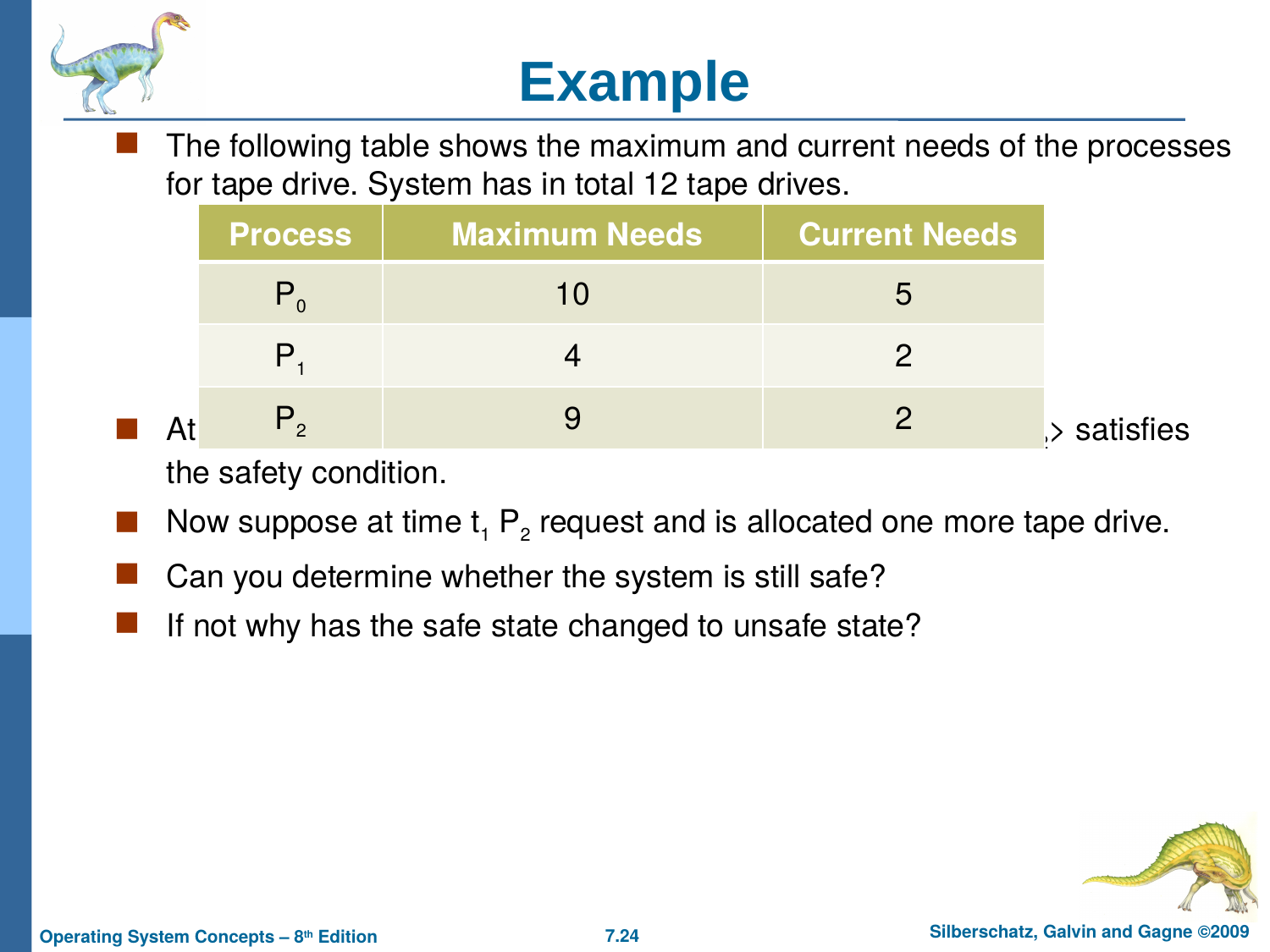

# Example
The following table shows the maximum and current needs of the processes for tape drive. System has in total 12 tape drives.

At time t0 the system is in a safe state. The sequence <P1,P0,P2> satisfies the safety condition.
Now suppose at time t1 P2 request and is allocated one more tape drive.
Can you determine whether the system is still safe?
If not why has the safe state changed to unsafe state?
| Process | Maximum Needs | Current Needs |
| --- | --- | --- |
| P0 | 10 | 5 |
| P1 | 4 | 2 |
| P2 | 9 | 2 |